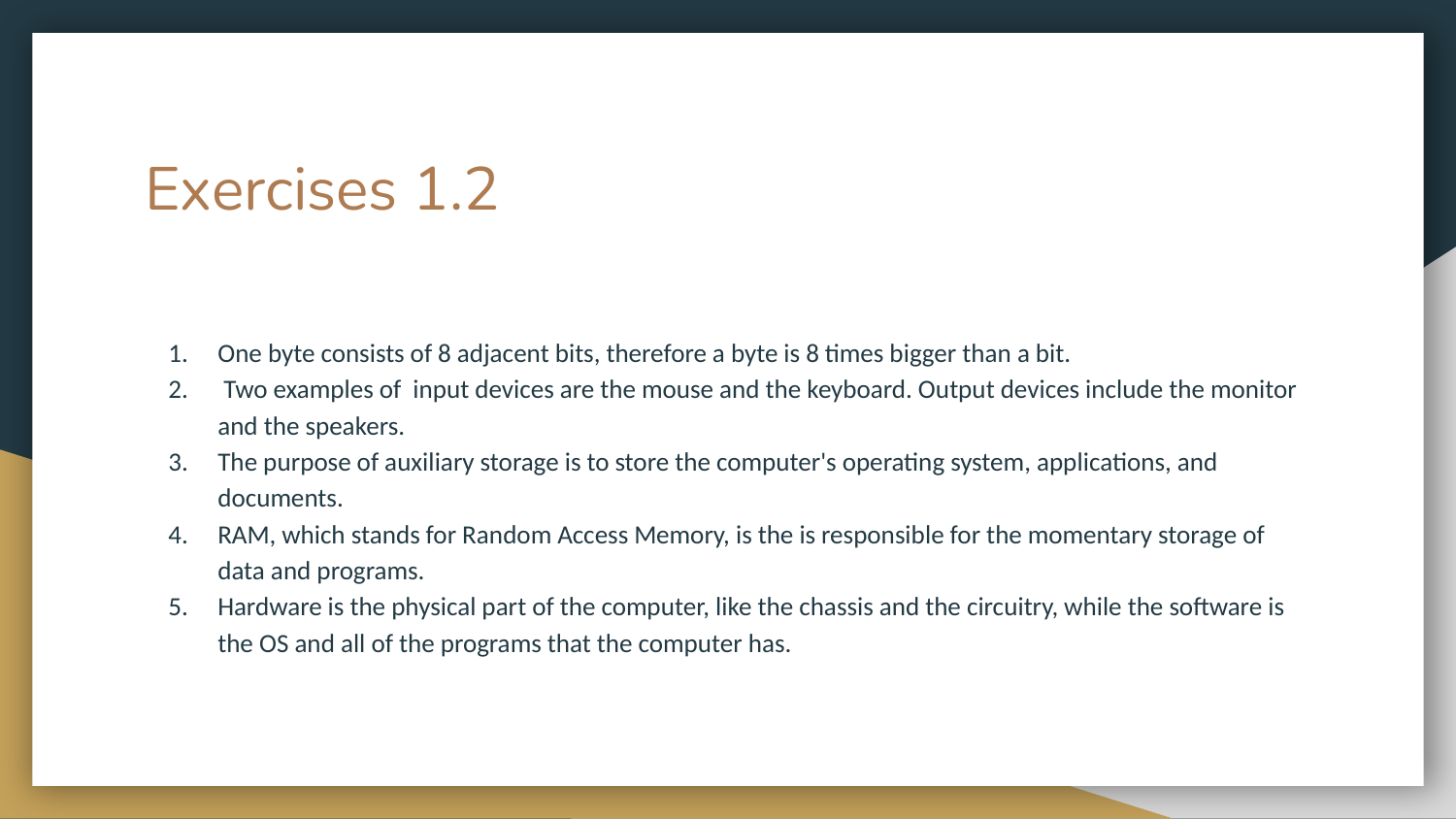

# Exercises 1.2
One byte consists of 8 adjacent bits, therefore a byte is 8 times bigger than a bit.
 Two examples of  input devices are the mouse and the keyboard. Output devices include the monitor and the speakers.
The purpose of auxiliary storage is to store the computer's operating system, applications, and documents.
RAM, which stands for Random Access Memory, is the is responsible for the momentary storage of data and programs.
Hardware is the physical part of the computer, like the chassis and the circuitry, while the software is the OS and all of the programs that the computer has.